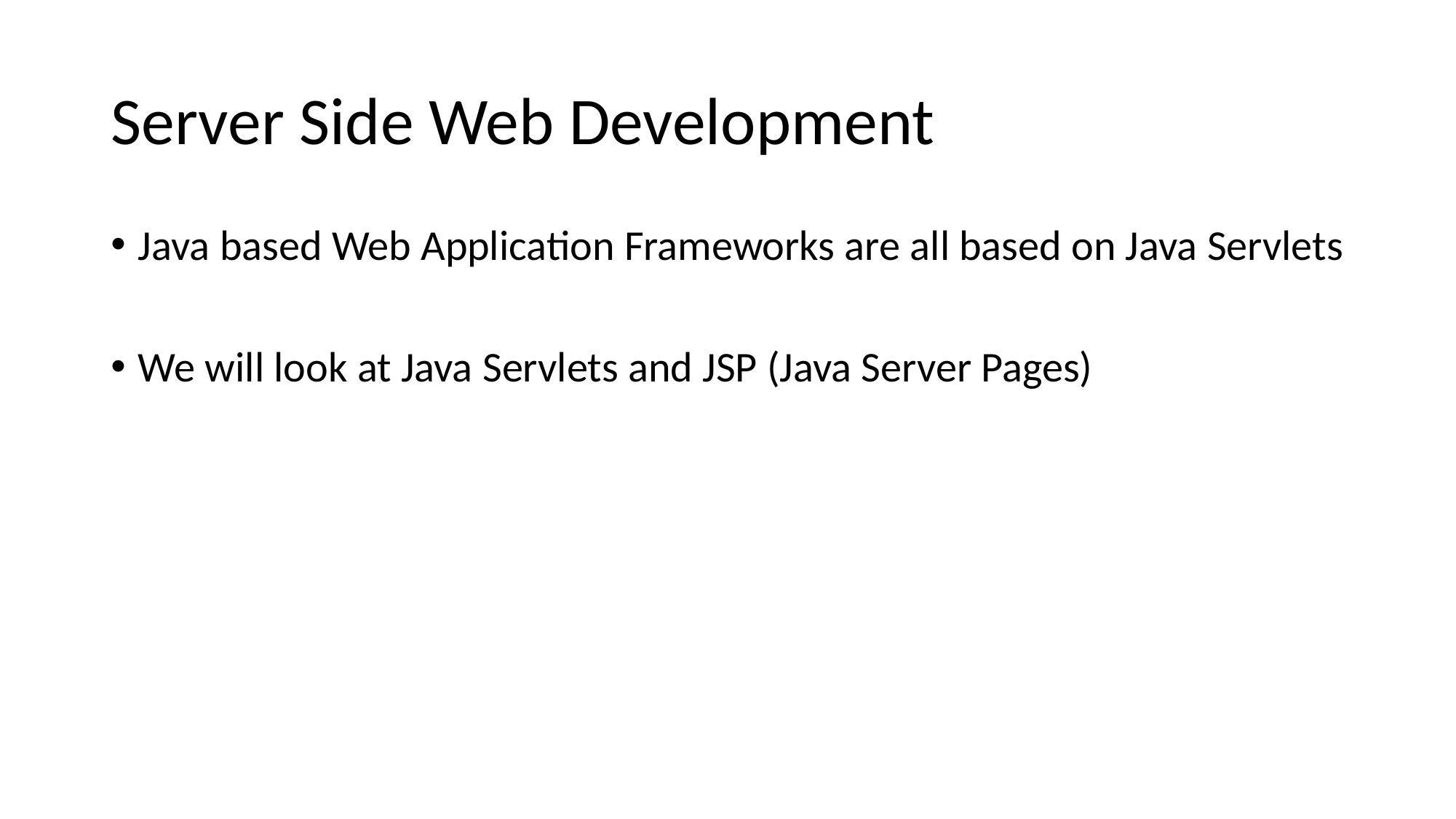

# Server Side Web Development
Java based Web Application Frameworks are all based on Java Servlets

We will look at Java Servlets and JSP (Java Server Pages)